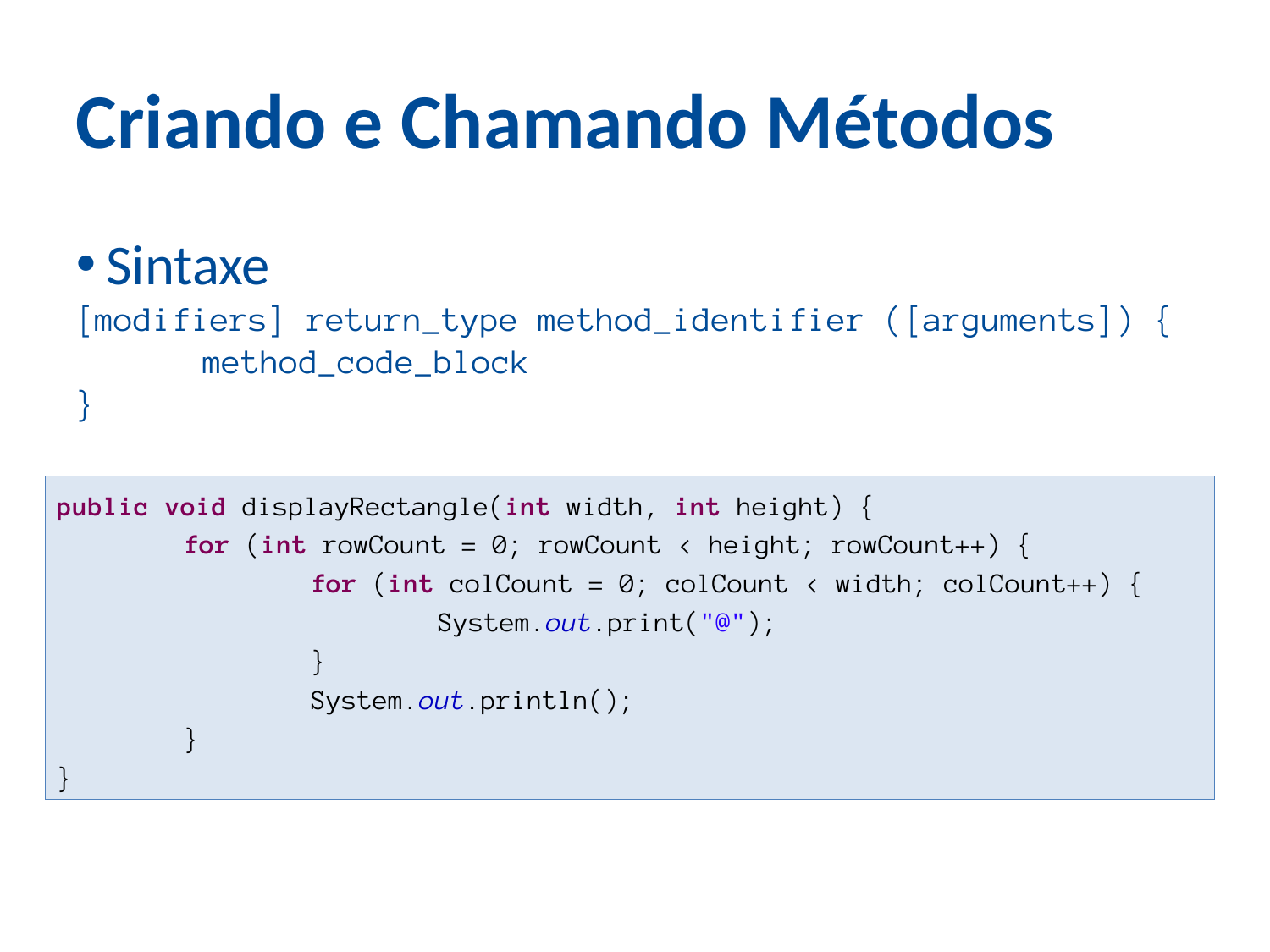

Criando e Chamando Métodos
Sintaxe
[modifiers] return_type method_identifier ([arguments]) {
	method_code_block
}
public void displayRectangle(int width, int height) {
	for (int rowCount = 0; rowCount < height; rowCount++) {
		for (int colCount = 0; colCount < width; colCount++) {
			System.out.print("@");
		}
		System.out.println();
	}
}